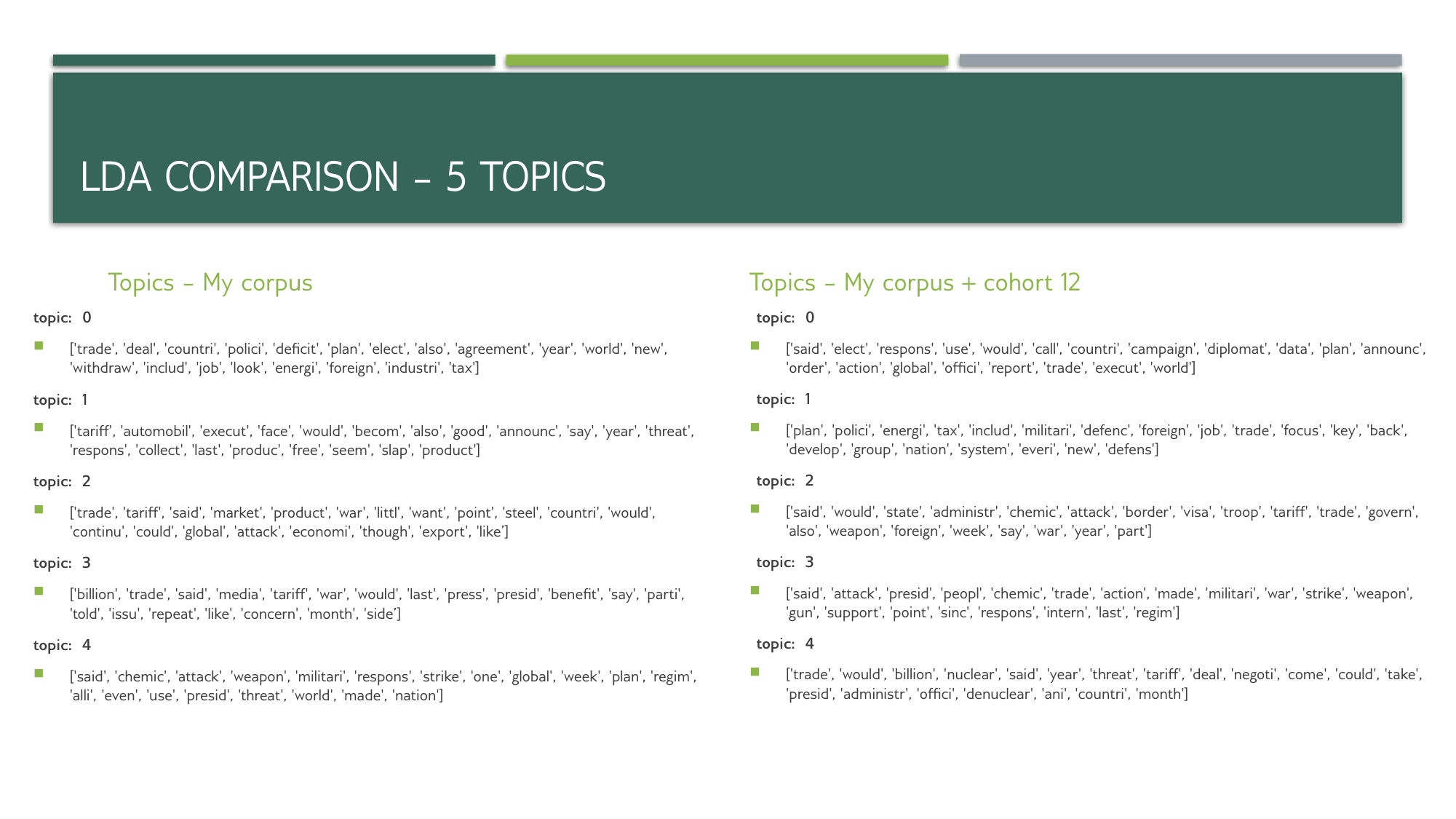

# LDA comparison – 5 topics
Topics – My corpus
Topics – My corpus + cohort 12
topic:  0
['trade', 'deal', 'countri', 'polici', 'deficit', 'plan', 'elect', 'also', 'agreement', 'year', 'world', 'new', 'withdraw', 'includ', 'job', 'look', 'energi', 'foreign', 'industri', 'tax']
topic:  1
['tariff', 'automobil', 'execut', 'face', 'would', 'becom', 'also', 'good', 'announc', 'say', 'year', 'threat', 'respons', 'collect', 'last', 'produc', 'free', 'seem', 'slap', 'product']
topic:  2
['trade', 'tariff', 'said', 'market', 'product', 'war', 'littl', 'want', 'point', 'steel', 'countri', 'would', 'continu', 'could', 'global', 'attack', 'economi', 'though', 'export', 'like’]
topic:  3
['billion', 'trade', 'said', 'media', 'tariff', 'war', 'would', 'last', 'press', 'presid', 'benefit', 'say', 'parti', 'told', 'issu', 'repeat', 'like', 'concern', 'month', 'side’]
topic:  4
['said', 'chemic', 'attack', 'weapon', 'militari', 'respons', 'strike', 'one', 'global', 'week', 'plan', 'regim', 'alli', 'even', 'use', 'presid', 'threat', 'world', 'made', 'nation']
topic:  0
['said', 'elect', 'respons', 'use', 'would', 'call', 'countri', 'campaign', 'diplomat', 'data', 'plan', 'announc', 'order', 'action', 'global', 'offici', 'report', 'trade', 'execut', 'world']
topic:  1
['plan', 'polici', 'energi', 'tax', 'includ', 'militari', 'defenc', 'foreign', 'job', 'trade', 'focus', 'key', 'back', 'develop', 'group', 'nation', 'system', 'everi', 'new', 'defens']
topic:  2
['said', 'would', 'state', 'administr', 'chemic', 'attack', 'border', 'visa', 'troop', 'tariff', 'trade', 'govern', 'also', 'weapon', 'foreign', 'week', 'say', 'war', 'year', 'part']
topic:  3
['said', 'attack', 'presid', 'peopl', 'chemic', 'trade', 'action', 'made', 'militari', 'war', 'strike', 'weapon', 'gun', 'support', 'point', 'sinc', 'respons', 'intern', 'last', 'regim']
topic:  4
['trade', 'would', 'billion', 'nuclear', 'said', 'year', 'threat', 'tariff', 'deal', 'negoti', 'come', 'could', 'take', 'presid', 'administr', 'offici', 'denuclear', 'ani', 'countri', 'month']